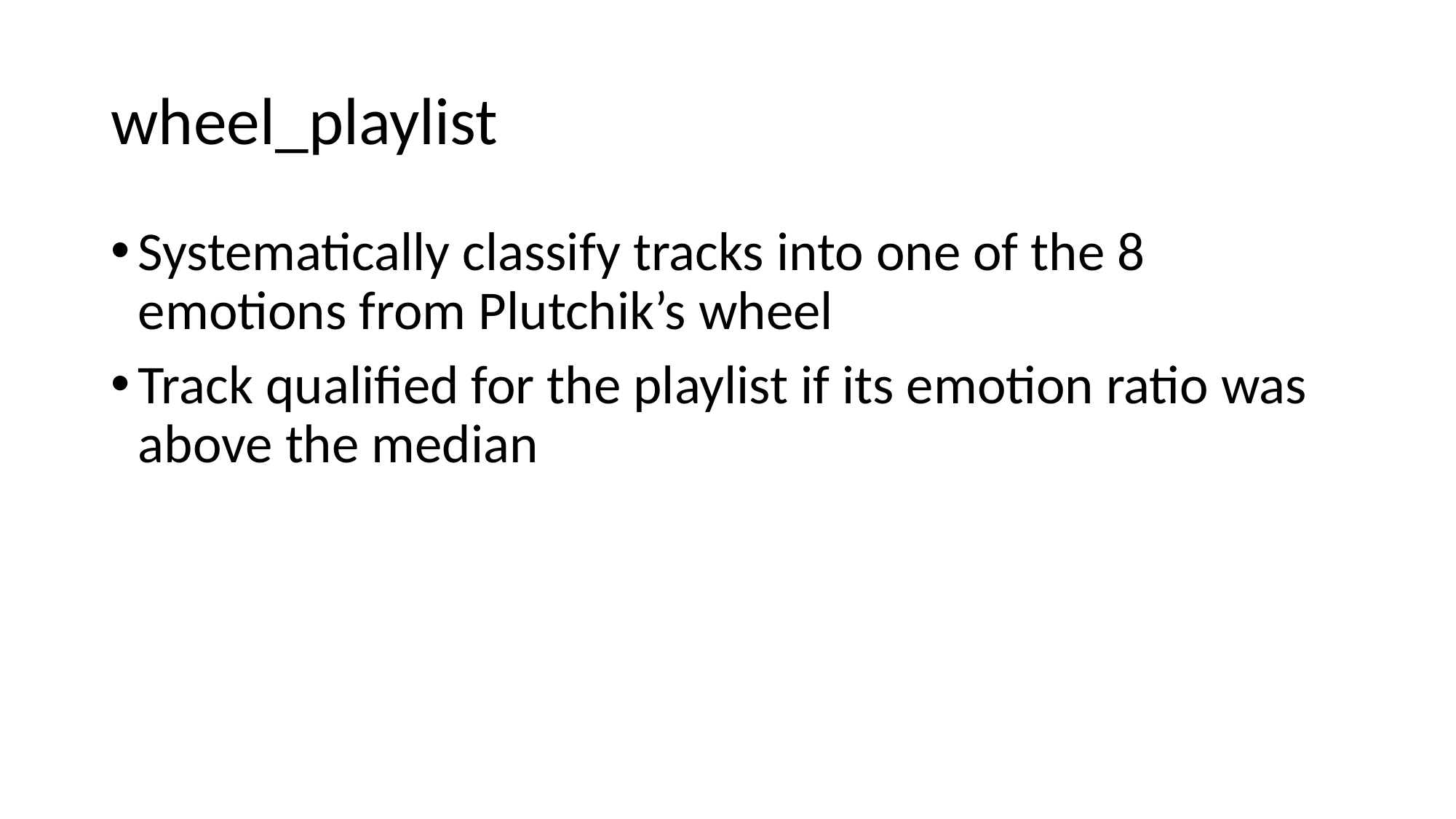

# wheel_playlist
Systematically classify tracks into one of the 8 emotions from Plutchik’s wheel
Track qualified for the playlist if its emotion ratio was above the median